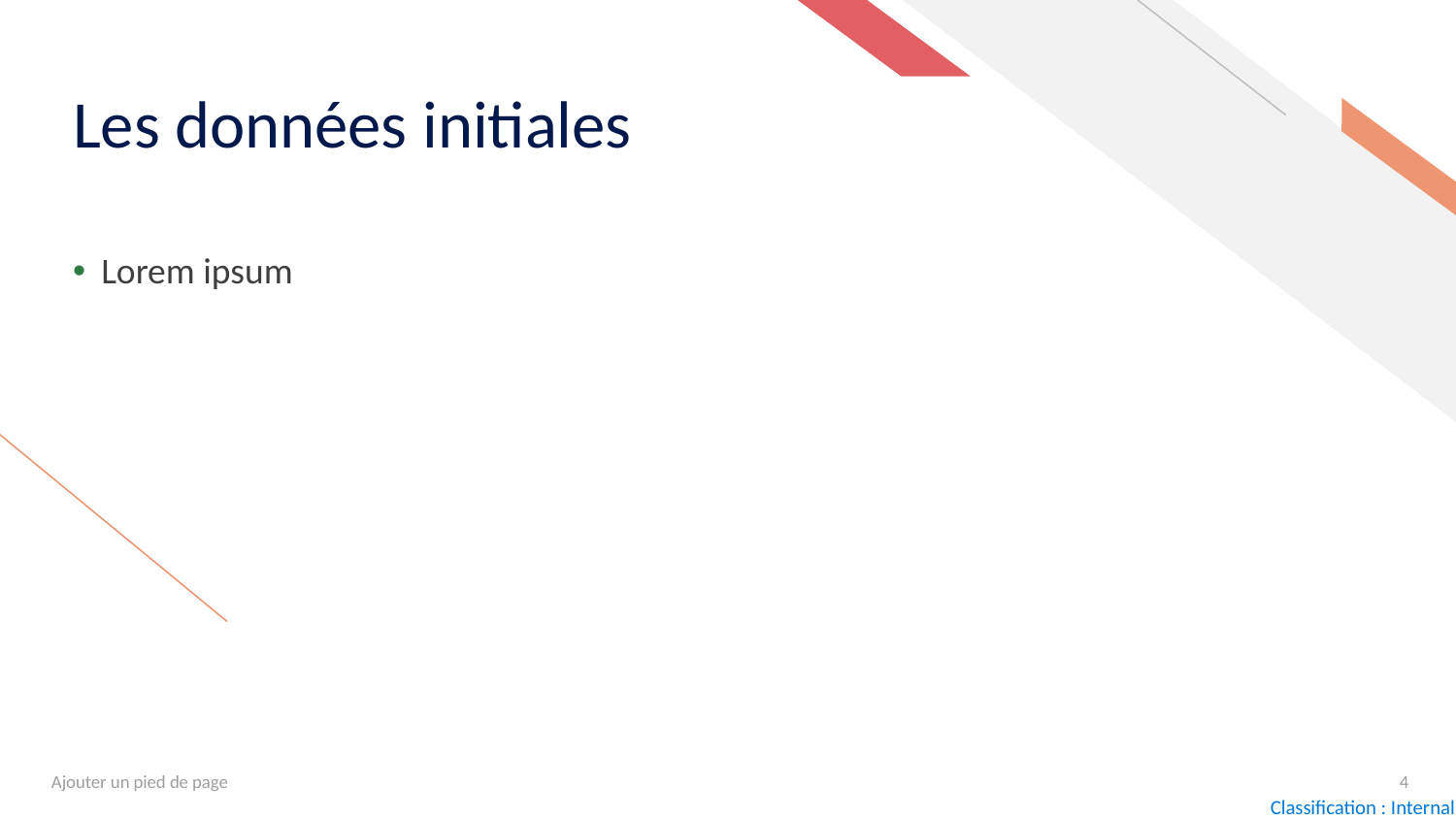

# Les données initiales
Lorem ipsum
Ajouter un pied de page
4